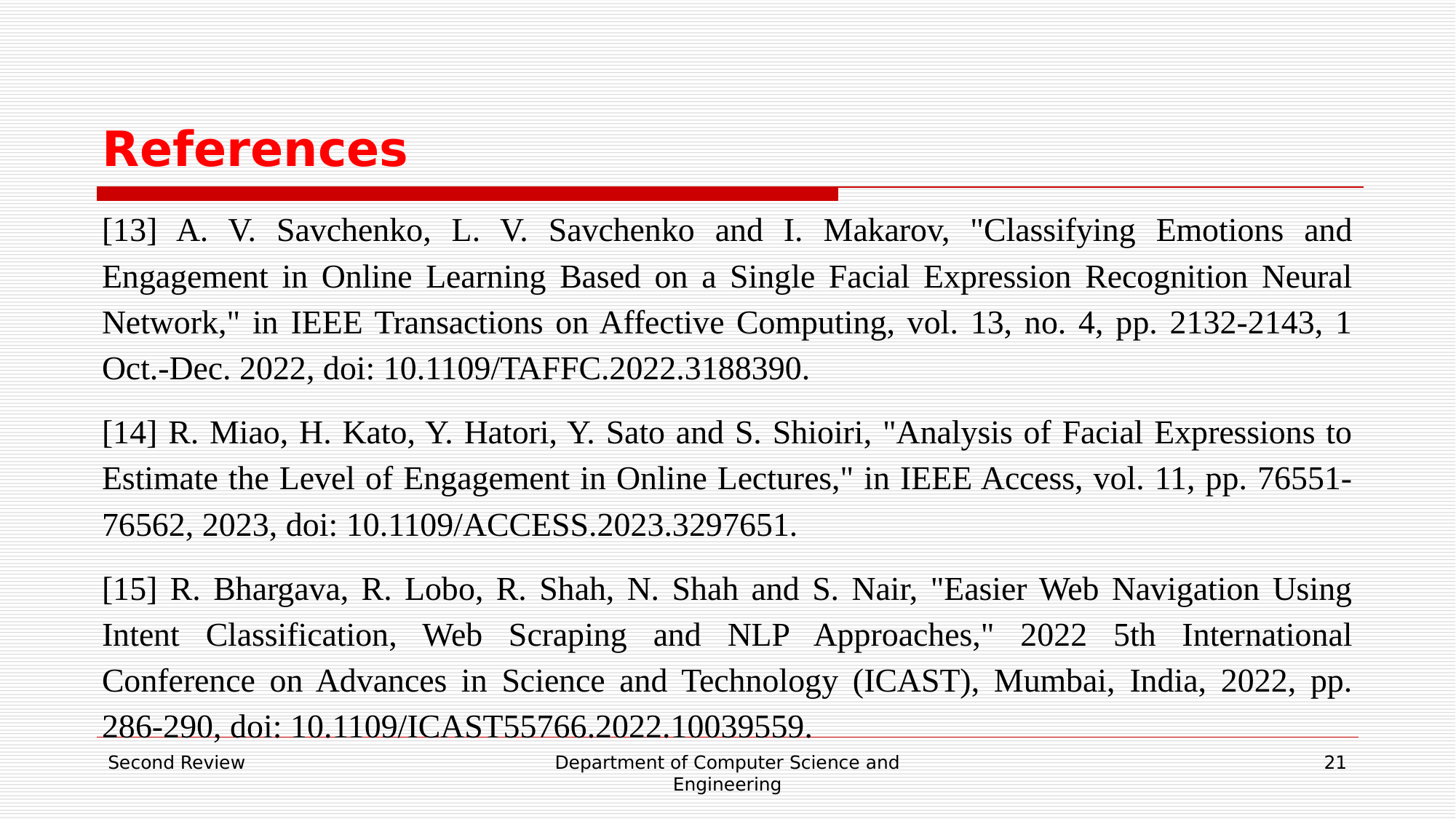

# References
[13] A. V. Savchenko, L. V. Savchenko and I. Makarov, "Classifying Emotions and Engagement in Online Learning Based on a Single Facial Expression Recognition Neural Network," in IEEE Transactions on Affective Computing, vol. 13, no. 4, pp. 2132-2143, 1 Oct.-Dec. 2022, doi: 10.1109/TAFFC.2022.3188390.
[14] R. Miao, H. Kato, Y. Hatori, Y. Sato and S. Shioiri, "Analysis of Facial Expressions to Estimate the Level of Engagement in Online Lectures," in IEEE Access, vol. 11, pp. 76551-76562, 2023, doi: 10.1109/ACCESS.2023.3297651.
[15] R. Bhargava, R. Lobo, R. Shah, N. Shah and S. Nair, "Easier Web Navigation Using Intent Classification, Web Scraping and NLP Approaches," 2022 5th International Conference on Advances in Science and Technology (ICAST), Mumbai, India, 2022, pp. 286-290, doi: 10.1109/ICAST55766.2022.10039559.
Second Review
Department of Computer Science and Engineering
21